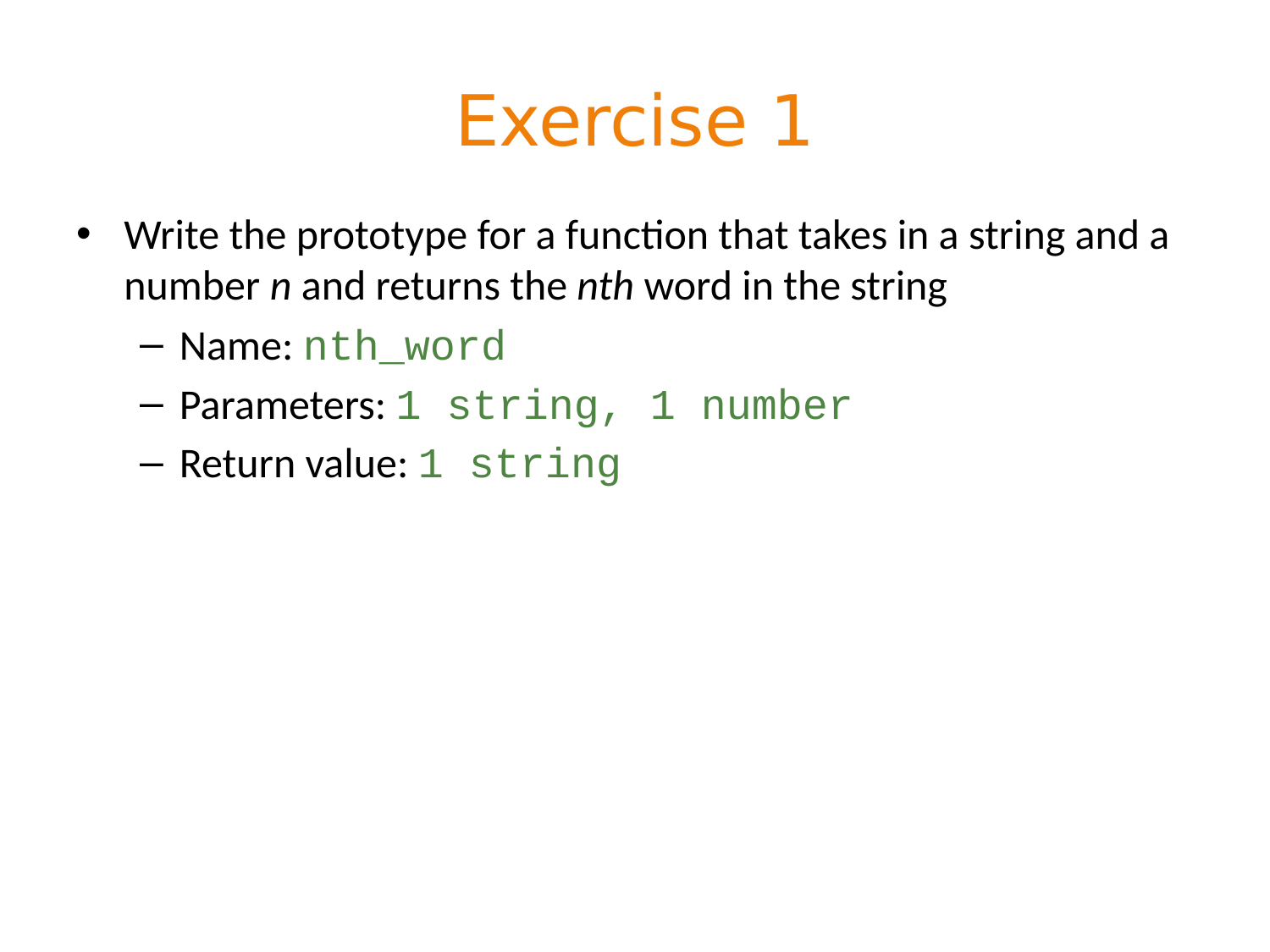

# Exercise 1
Write the prototype for a function that takes in a string and a number n and returns the nth word in the string
Name: nth_word
Parameters: 1 string, 1 number
Return value: 1 string